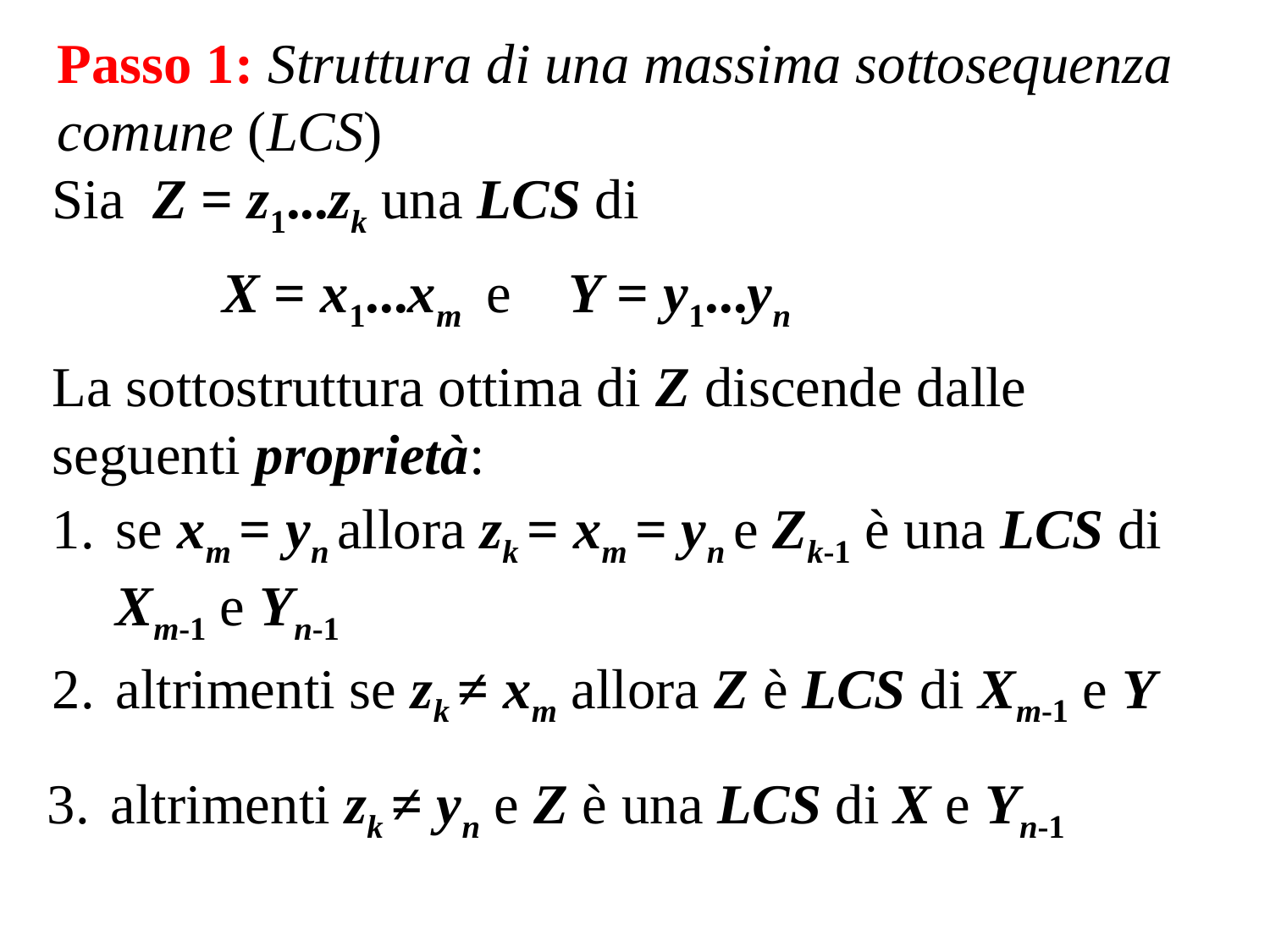

Passo 1: Struttura di una massima sottosequenza comune (LCS)
Sia  Z = z1...zk una LCS di
            X = x1...xm   e    Y = y1...yn
La sottostruttura ottima di Z discende dalle seguenti proprietà:
se xm = yn allora zk = xm = yn e Zk-1 è una LCS di Xm-1 e Yn-1
altrimenti se zk ≠ xm allora Z è LCS di Xm-1 e Y
altrimenti zk ≠ yn e Z è una LCS di X e Yn-1